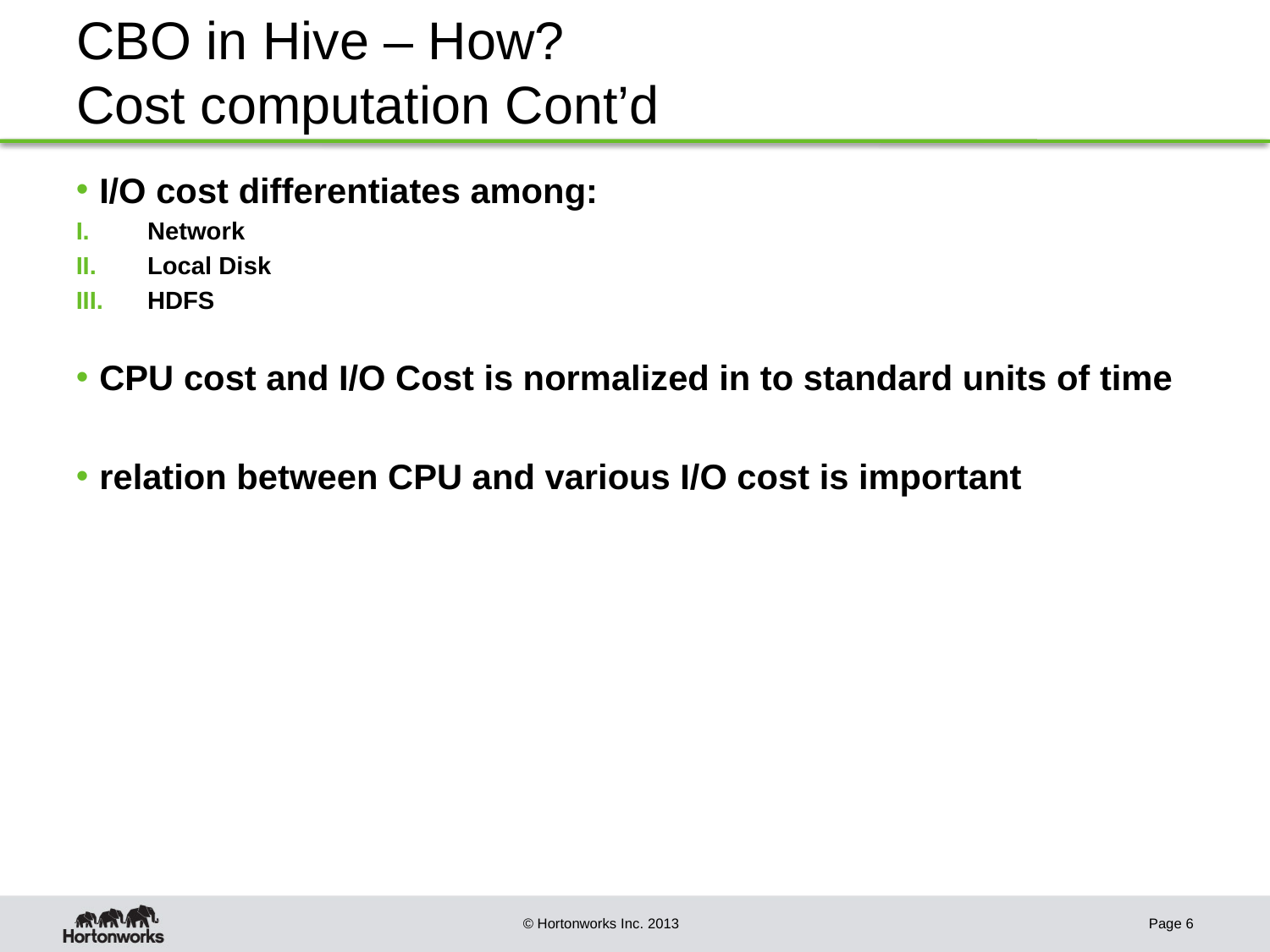

# CBO in Hive – How? Cost computation Cont’d
I/O cost differentiates among:
Network
Local Disk
HDFS

CPU cost and I/O Cost is normalized in to standard units of time

relation between CPU and various I/O cost is important

Page 6